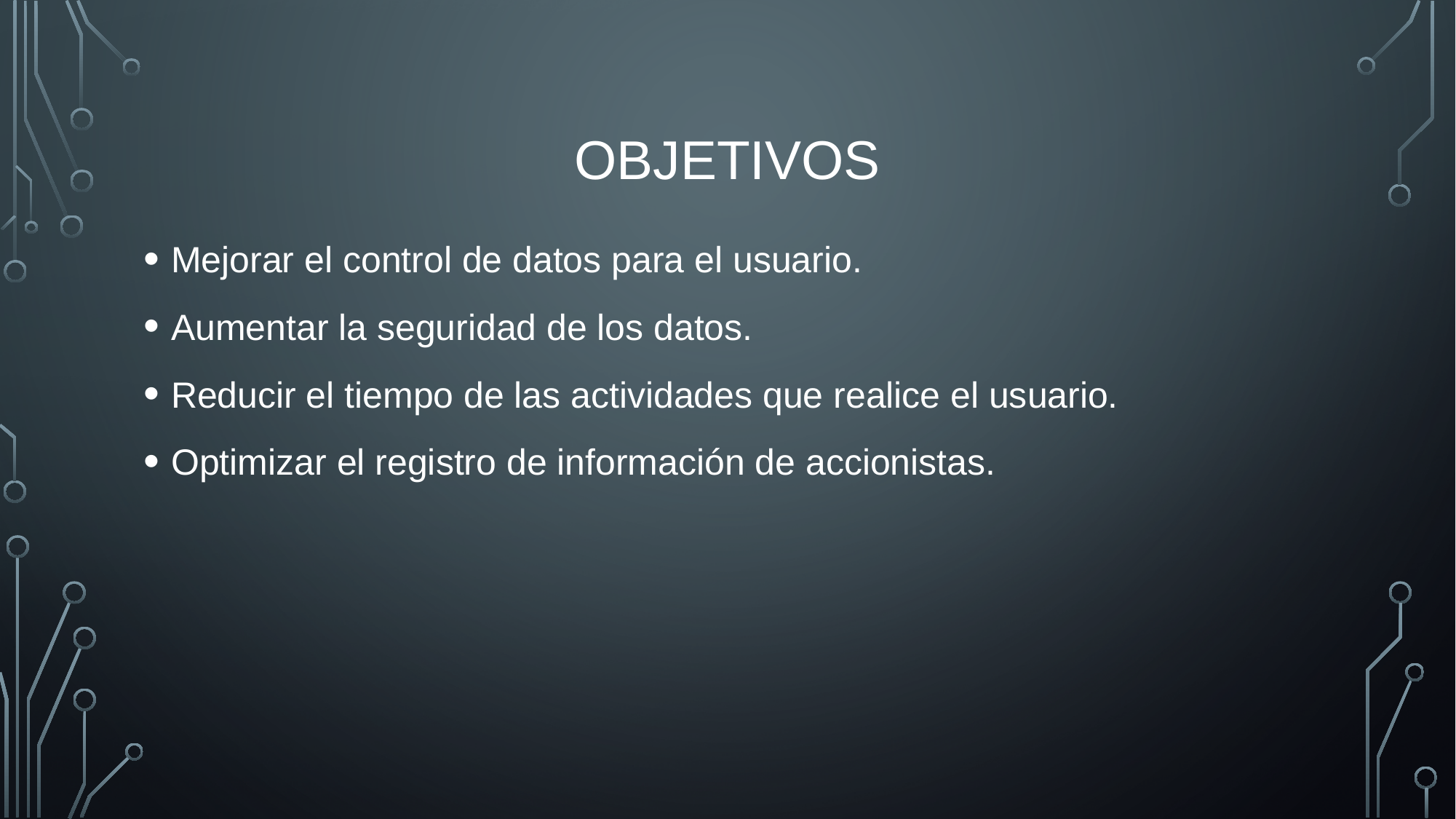

# Objetivos
Mejorar el control de datos para el usuario.
Aumentar la seguridad de los datos.
Reducir el tiempo de las actividades que realice el usuario.
Optimizar el registro de información de accionistas.